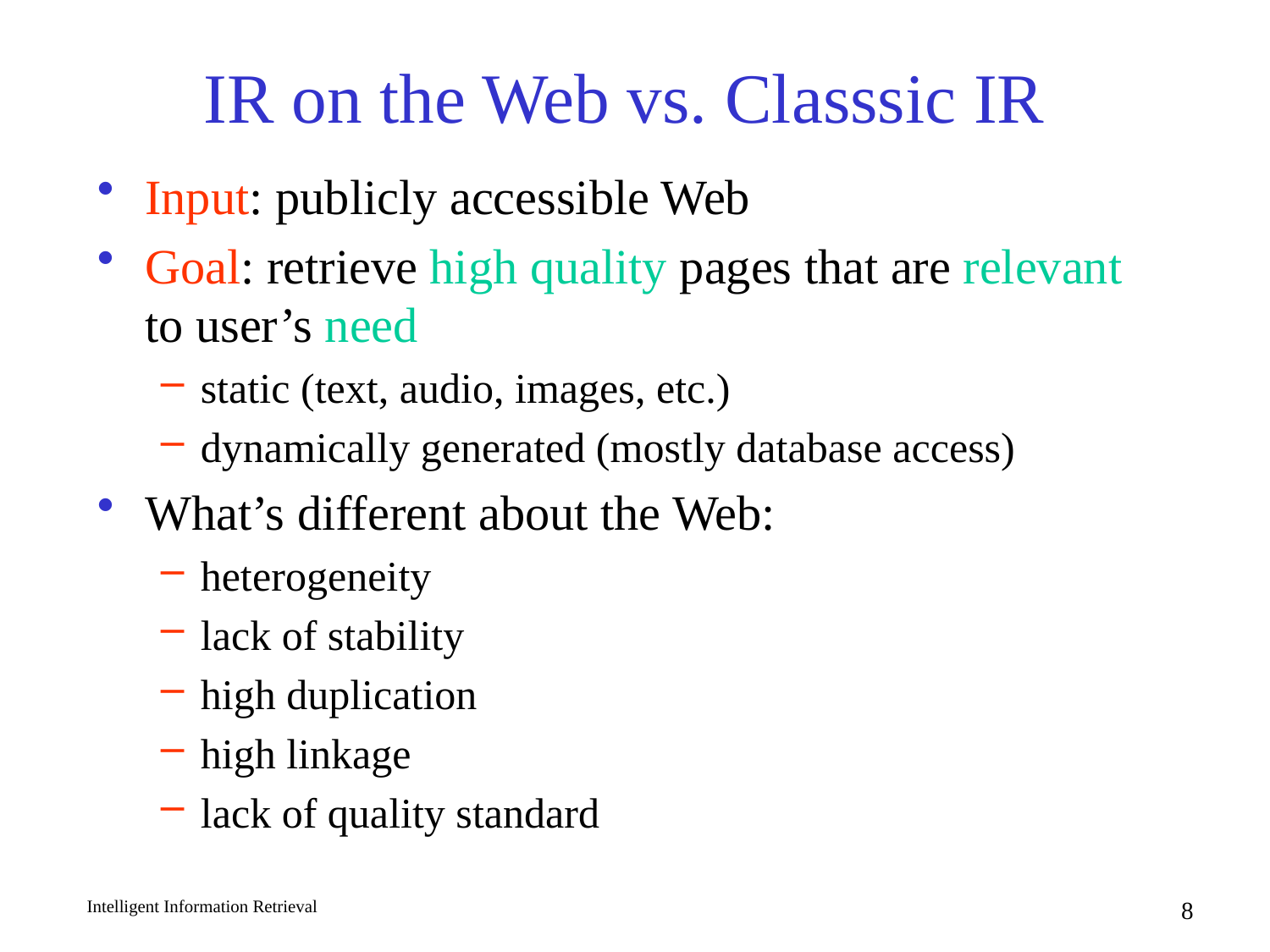

# IR on the Web vs. Classsic IR
Input: publicly accessible Web
Goal: retrieve high quality pages that are relevant to user’s need
static (text, audio, images, etc.)
dynamically generated (mostly database access)
What’s different about the Web:
heterogeneity
lack of stability
high duplication
high linkage
lack of quality standard
Intelligent Information Retrieval
8